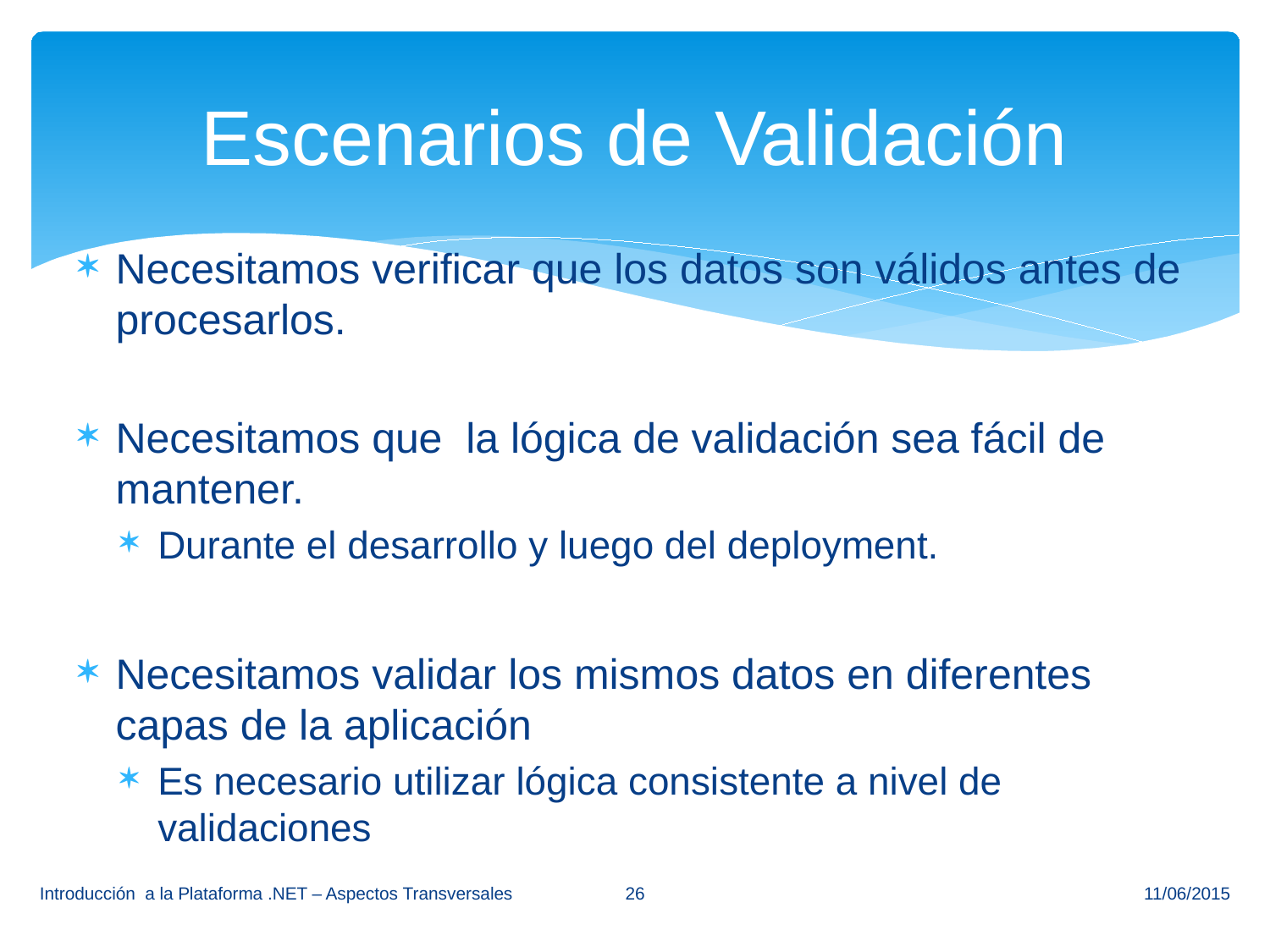

# Escenarios de Validación
Necesitamos verificar que los datos son válidos antes de procesarlos.

Necesitamos que  la lógica de validación sea fácil de mantener.
Durante el desarrollo y luego del deployment.

Necesitamos validar los mismos datos en diferentes capas de la aplicación
Es necesario utilizar lógica consistente a nivel de validaciones

26
Introducción  a la Plataforma .NET – Aspectos Transversales
11/06/2015